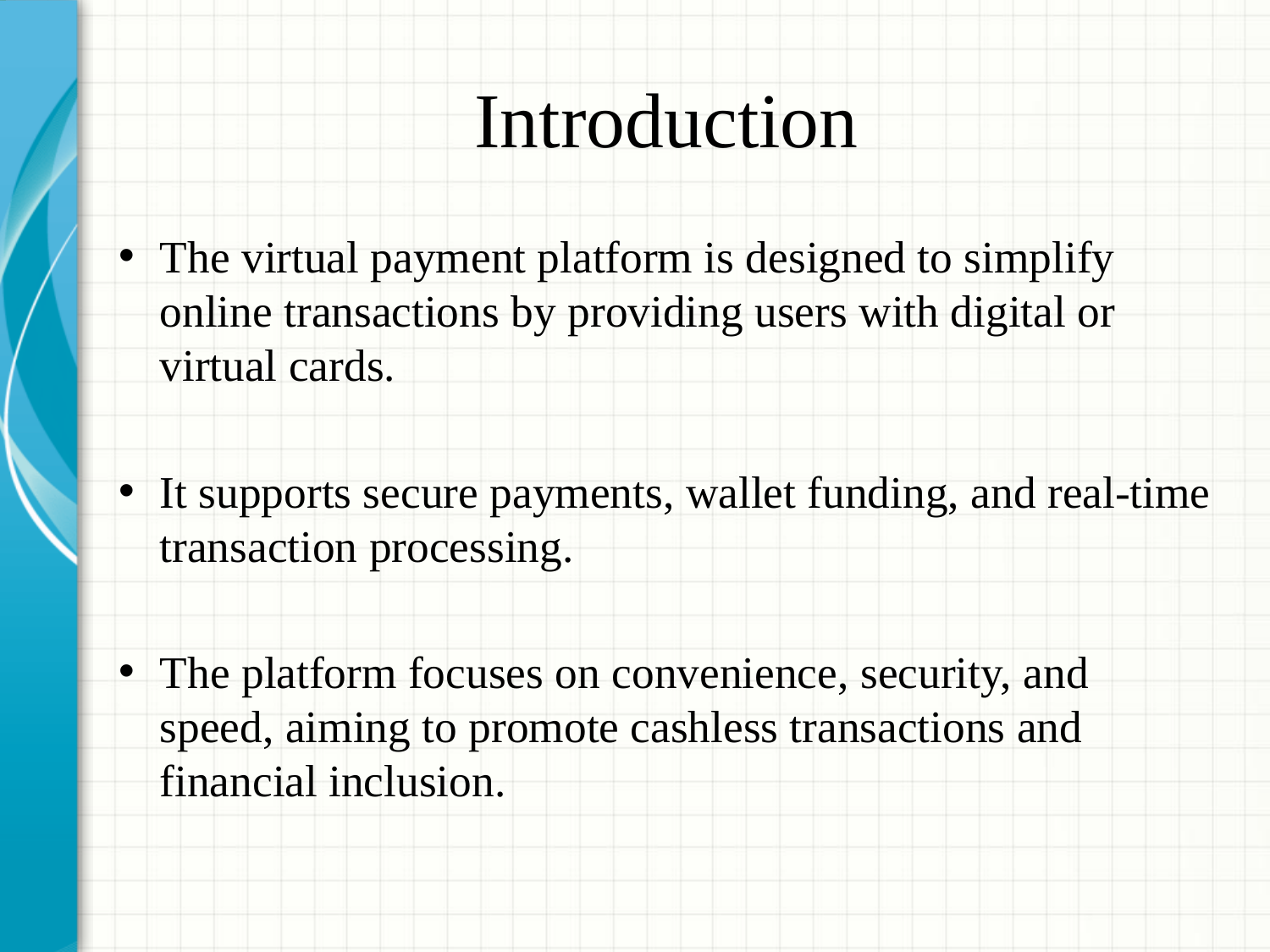

# Introduction
The virtual payment platform is designed to simplify online transactions by providing users with digital or virtual cards.

It supports secure payments, wallet funding, and real-time transaction processing.

The platform focuses on convenience, security, and speed, aiming to promote cashless transactions and financial inclusion.